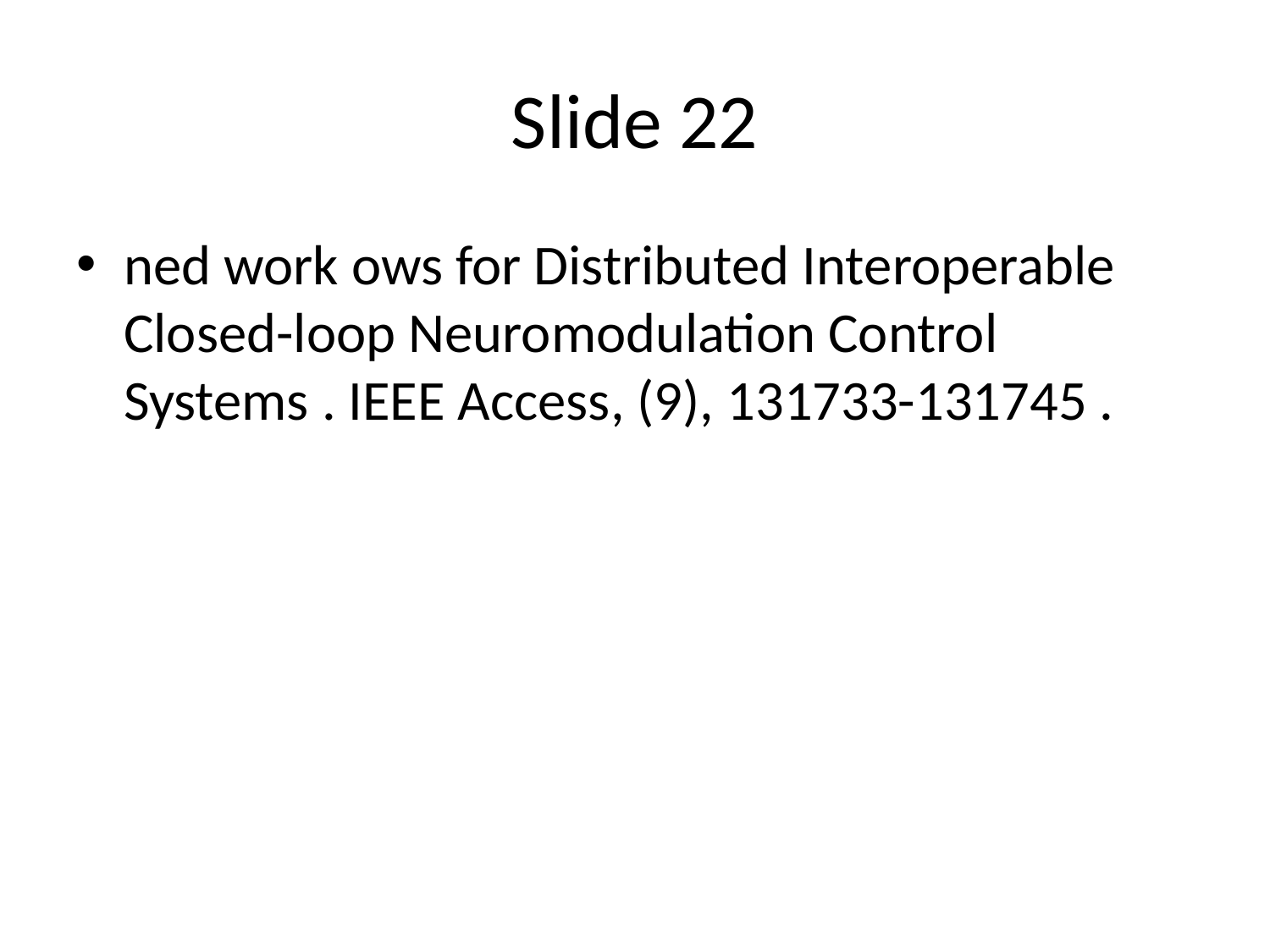

# Slide 22
ned work ows for Distributed Interoperable Closed-loop Neuromodulation Control Systems . IEEE Access, (9), 131733-131745 .